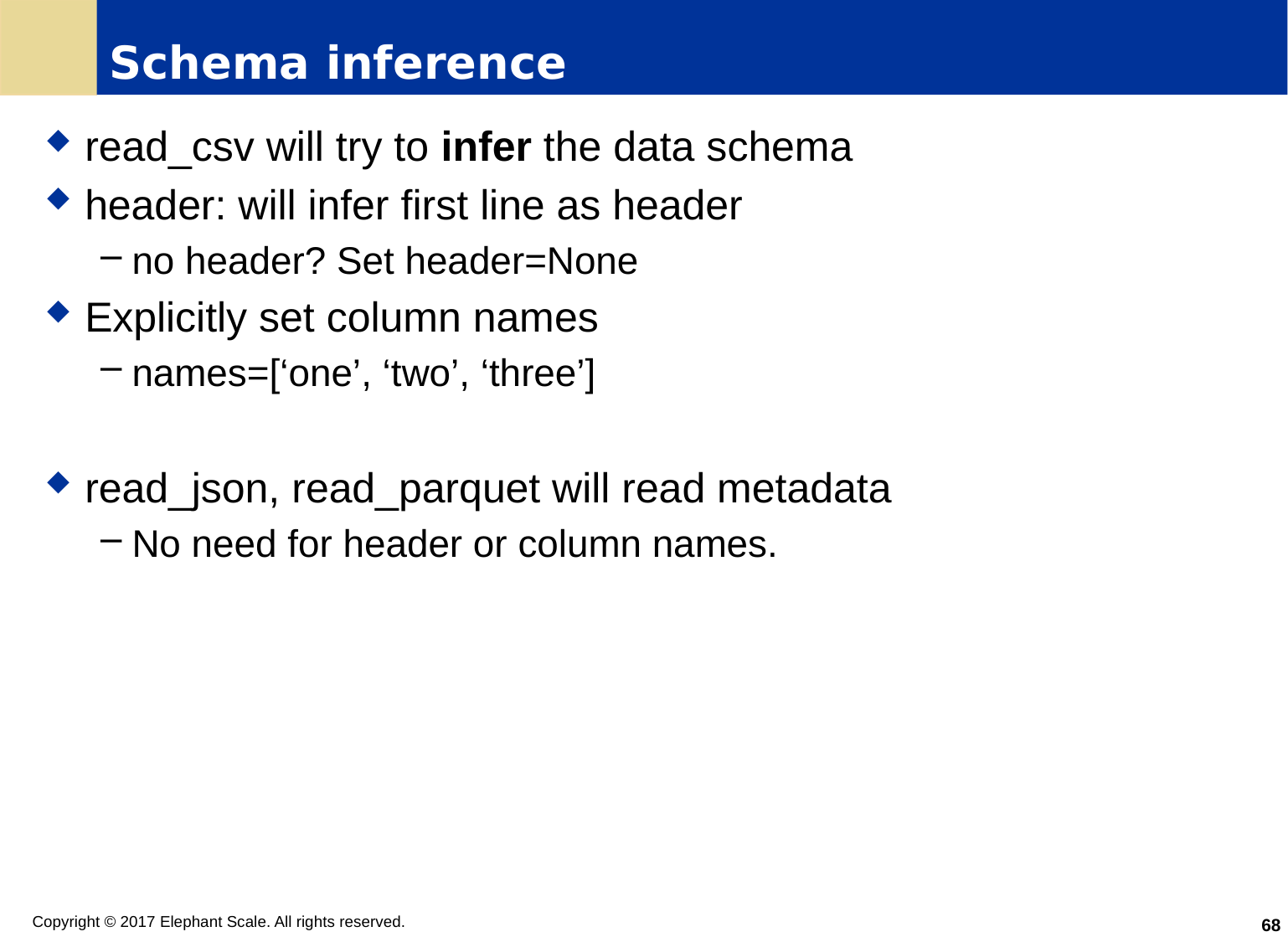

# Schema inference
read_csv will try to infer the data schema
header: will infer first line as header
no header? Set header=None
Explicitly set column names
names=[‘one’, ‘two’, ‘three’]

read_json, read_parquet will read metadata
No need for header or column names.

68
Copyright © 2017 Elephant Scale. All rights reserved.